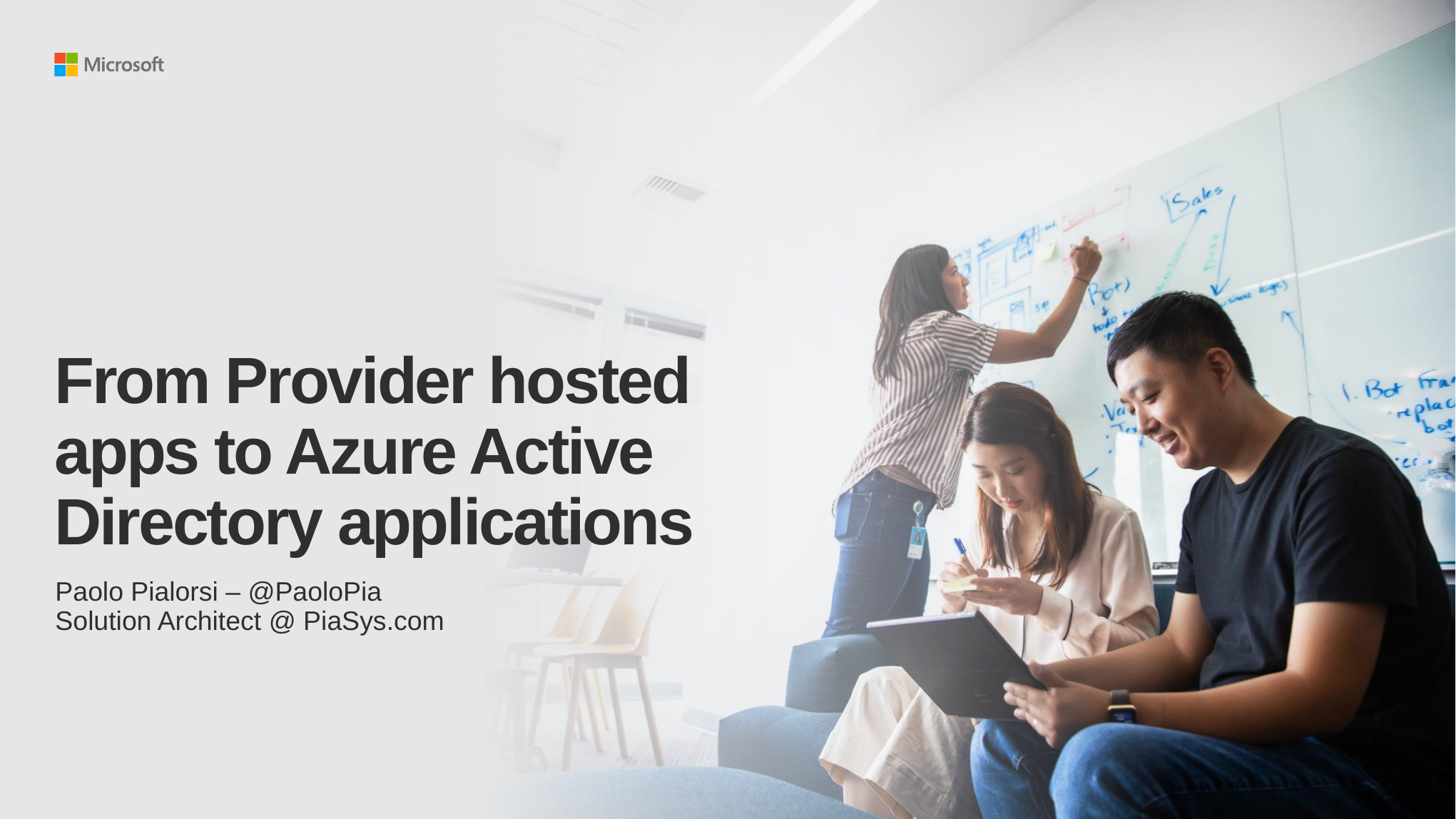

# From Provider hosted apps to Azure Active Directory applications
Paolo Pialorsi – @PaoloPia
Solution Architect @ PiaSys.com